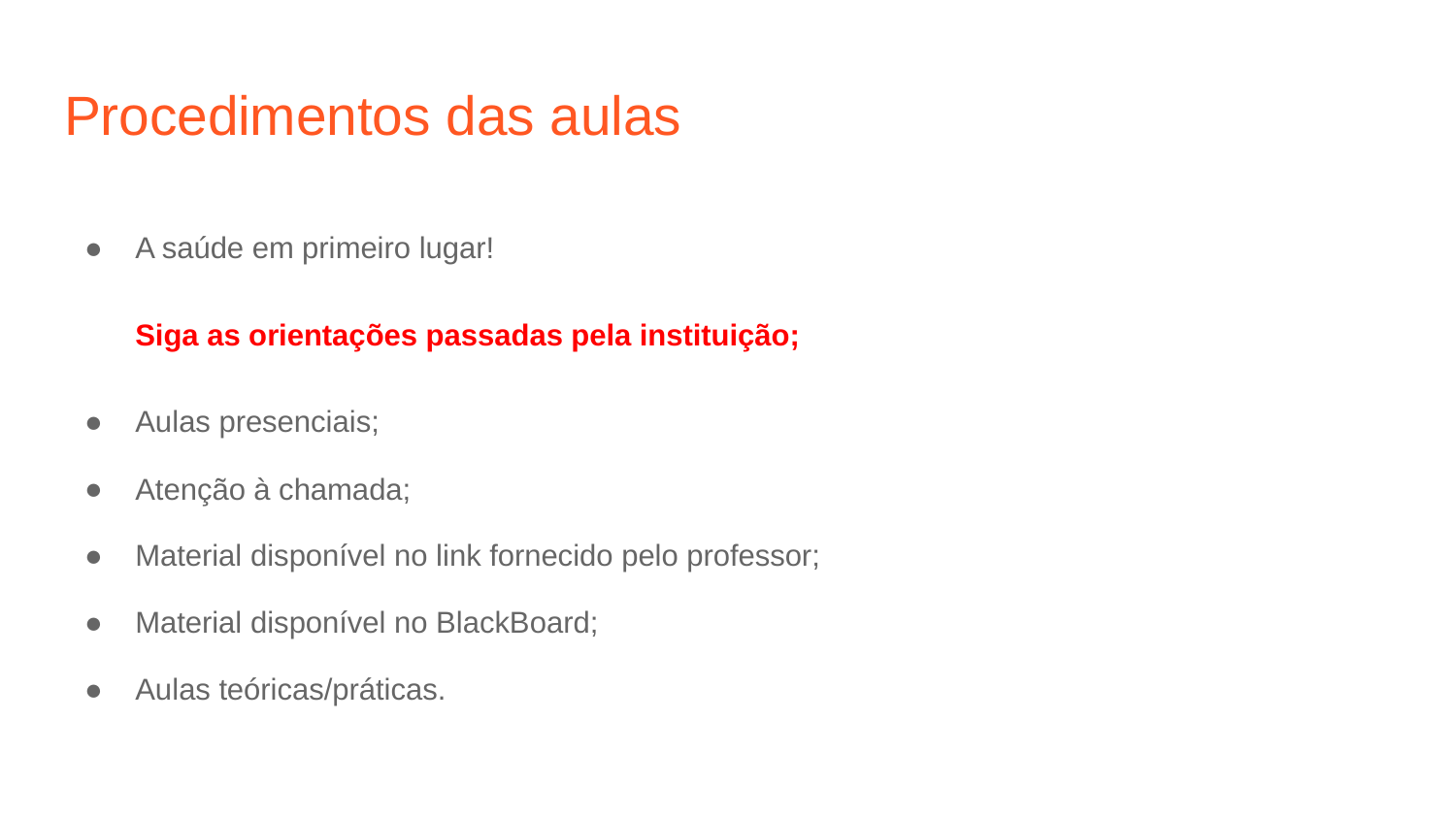

# Procedimentos das aulas
A saúde em primeiro lugar!
Siga as orientações passadas pela instituição;
Aulas presenciais;
Atenção à chamada;
Material disponível no link fornecido pelo professor;
Material disponível no BlackBoard;
Aulas teóricas/práticas.